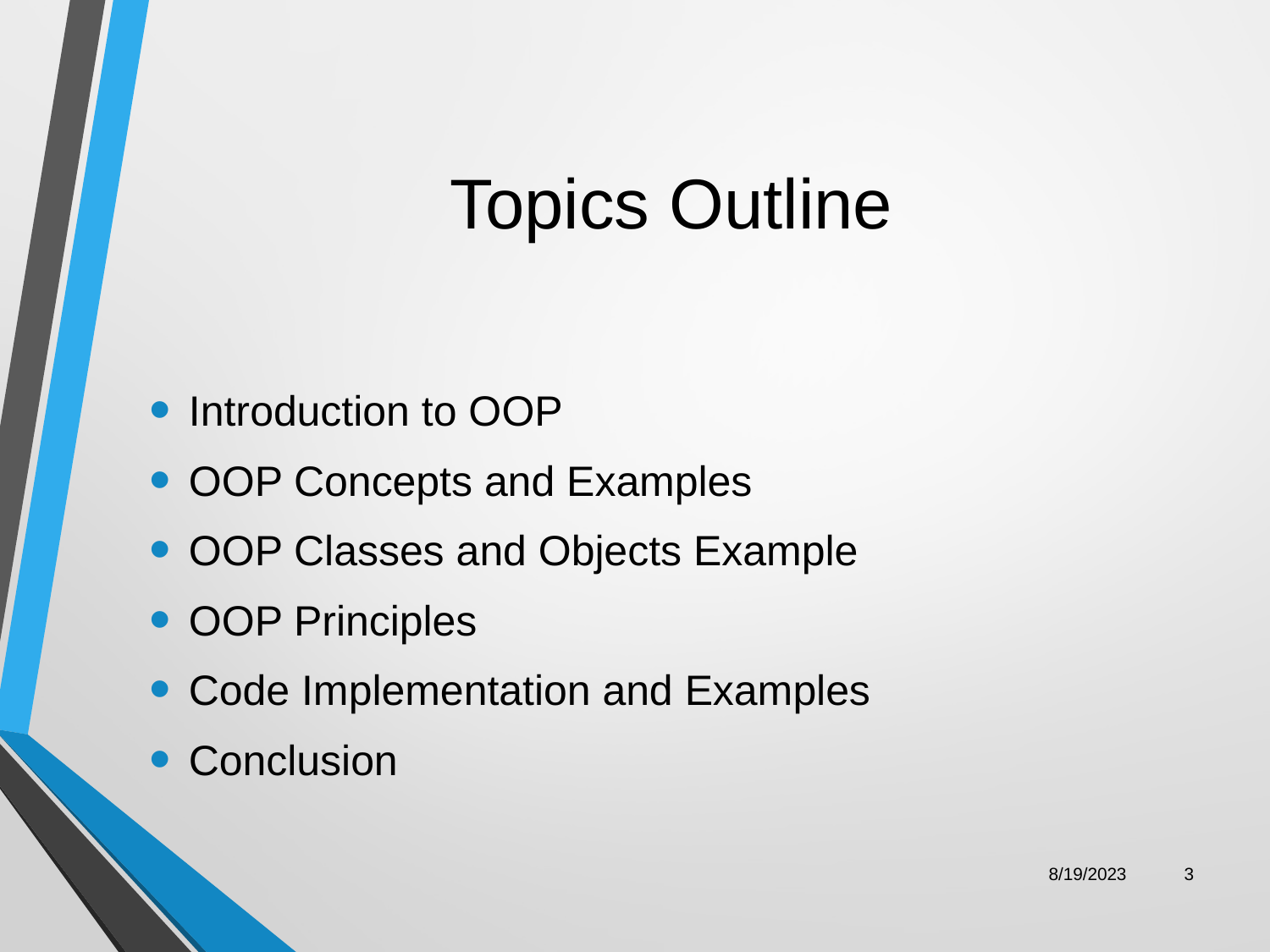

# Topics Outline
Introduction to OOP
OOP Concepts and Examples
OOP Classes and Objects Example
OOP Principles
Code Implementation and Examples
Conclusion

8/19/2023
3